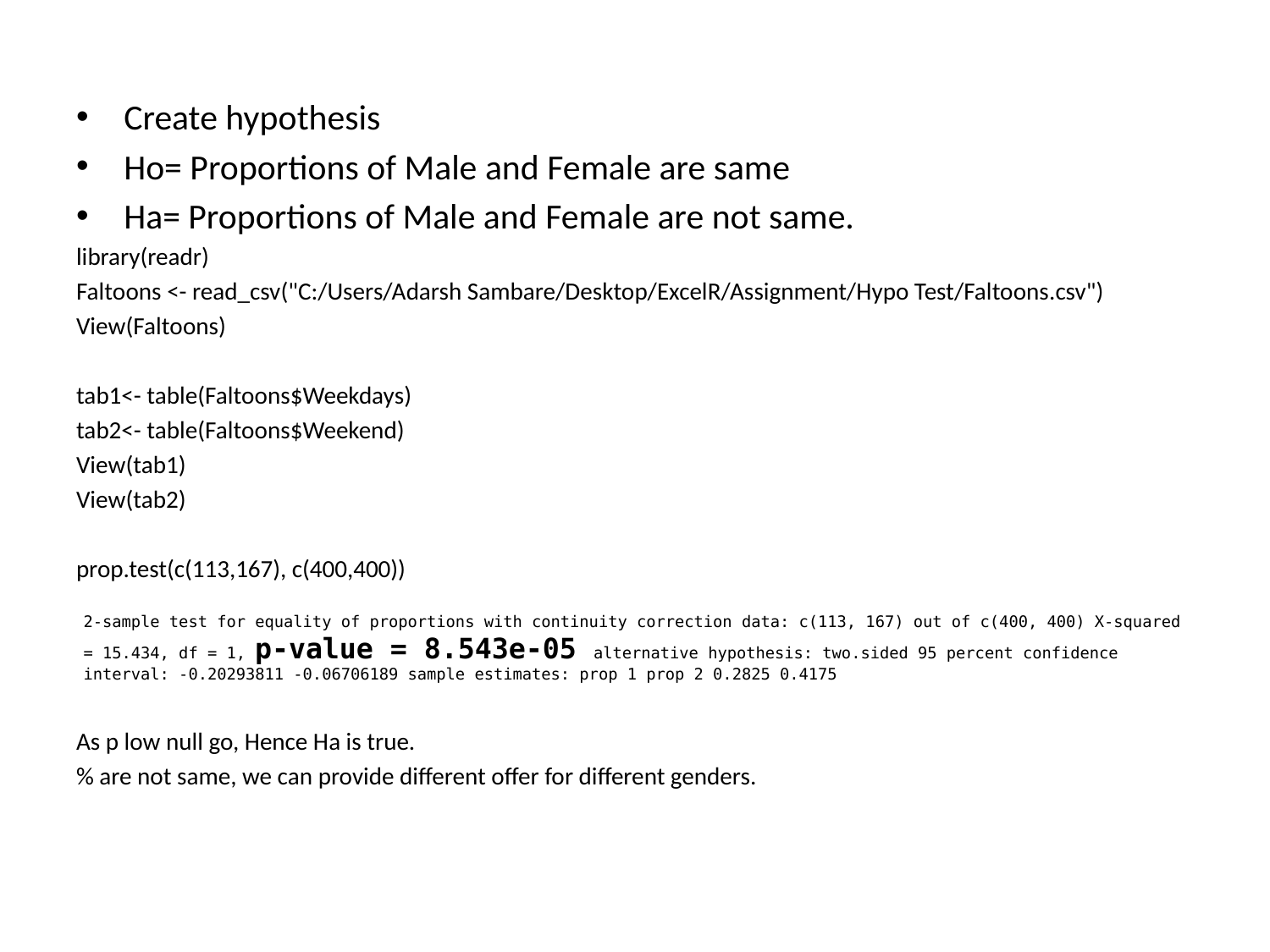

Create hypothesis
Ho= Proportions of Male and Female are same
Ha= Proportions of Male and Female are not same.
library(readr)
Faltoons <- read_csv("C:/Users/Adarsh Sambare/Desktop/ExcelR/Assignment/Hypo Test/Faltoons.csv")
View(Faltoons)

tab1<- table(Faltoons$Weekdays)
tab2<- table(Faltoons$Weekend)
View(tab1)
View(tab2)

prop.test(c(113,167), c(400,400))

As p low null go, Hence Ha is true.
% are not same, we can provide different offer for different genders.

2-sample test for equality of proportions with continuity correction data: c(113, 167) out of c(400, 400) X-squared = 15.434, df = 1, p-value = 8.543e-05 alternative hypothesis: two.sided 95 percent confidence interval: -0.20293811 -0.06706189 sample estimates: prop 1 prop 2 0.2825 0.4175